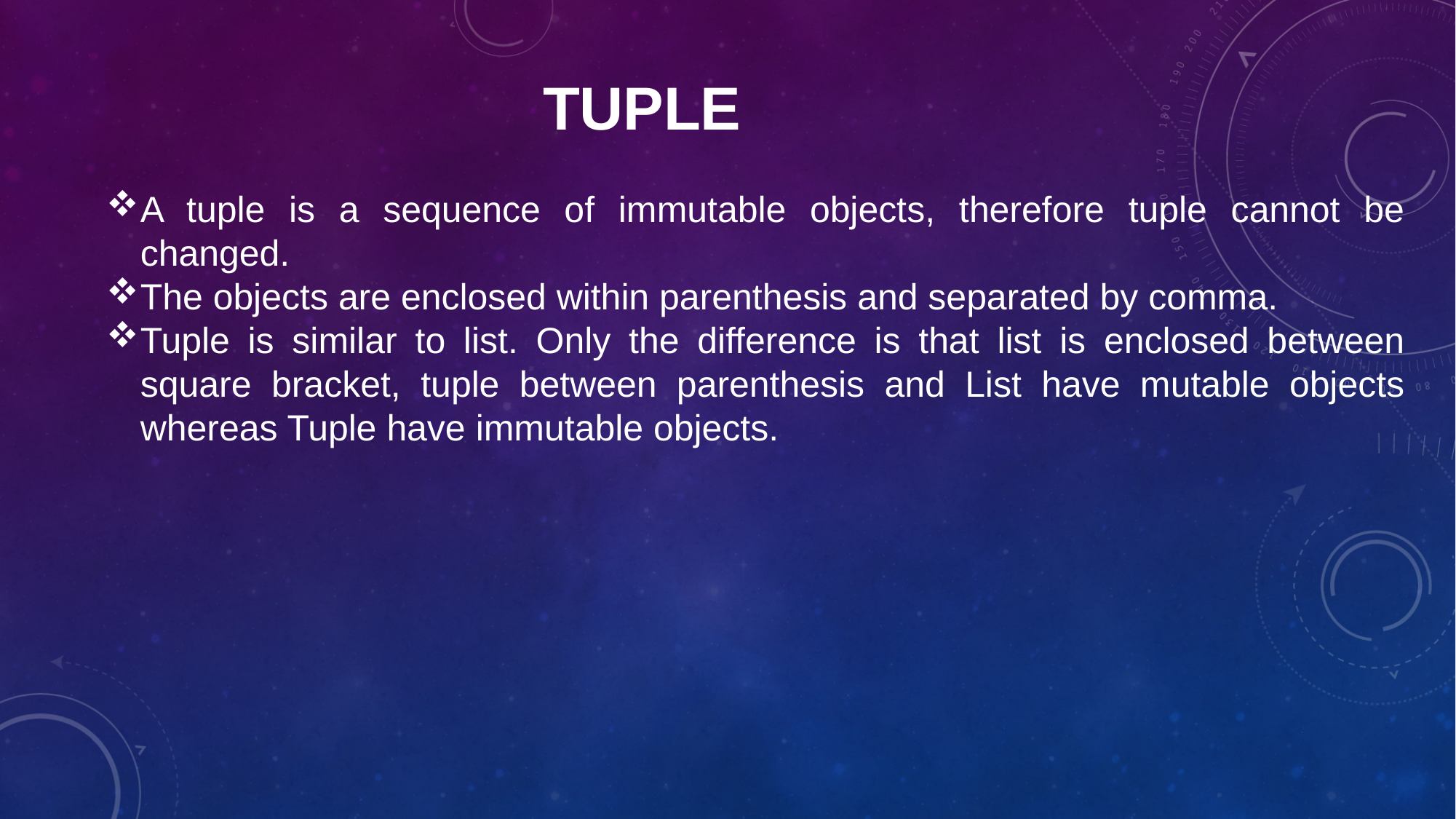

TUPLE
A tuple is a sequence of immutable objects, therefore tuple cannot be changed.
The objects are enclosed within parenthesis and separated by comma.
Tuple is similar to list. Only the difference is that list is enclosed between square bracket, tuple between parenthesis and List have mutable objects whereas Tuple have immutable objects.